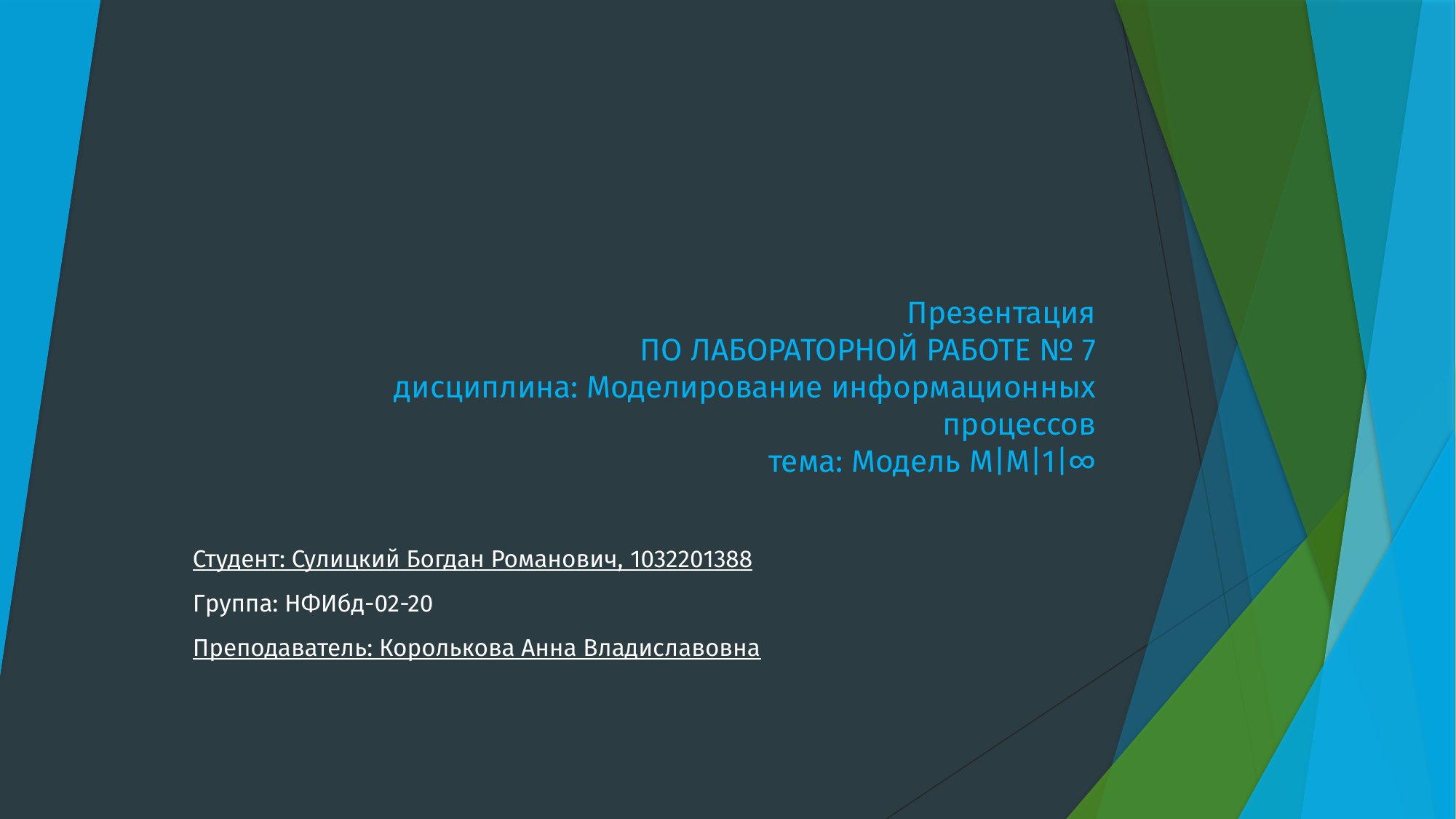

# Презентация ПО ЛАБОРАТОРНОЙ РАБОТЕ № 7 дисциплина: Моделирование информационных процессов тема: Модель M|M|1|∞
Студент: Сулицкий Богдан Романович, 1032201388
Группа: НФИбд-02-20
Преподаватель: Королькова Анна Владиславовна